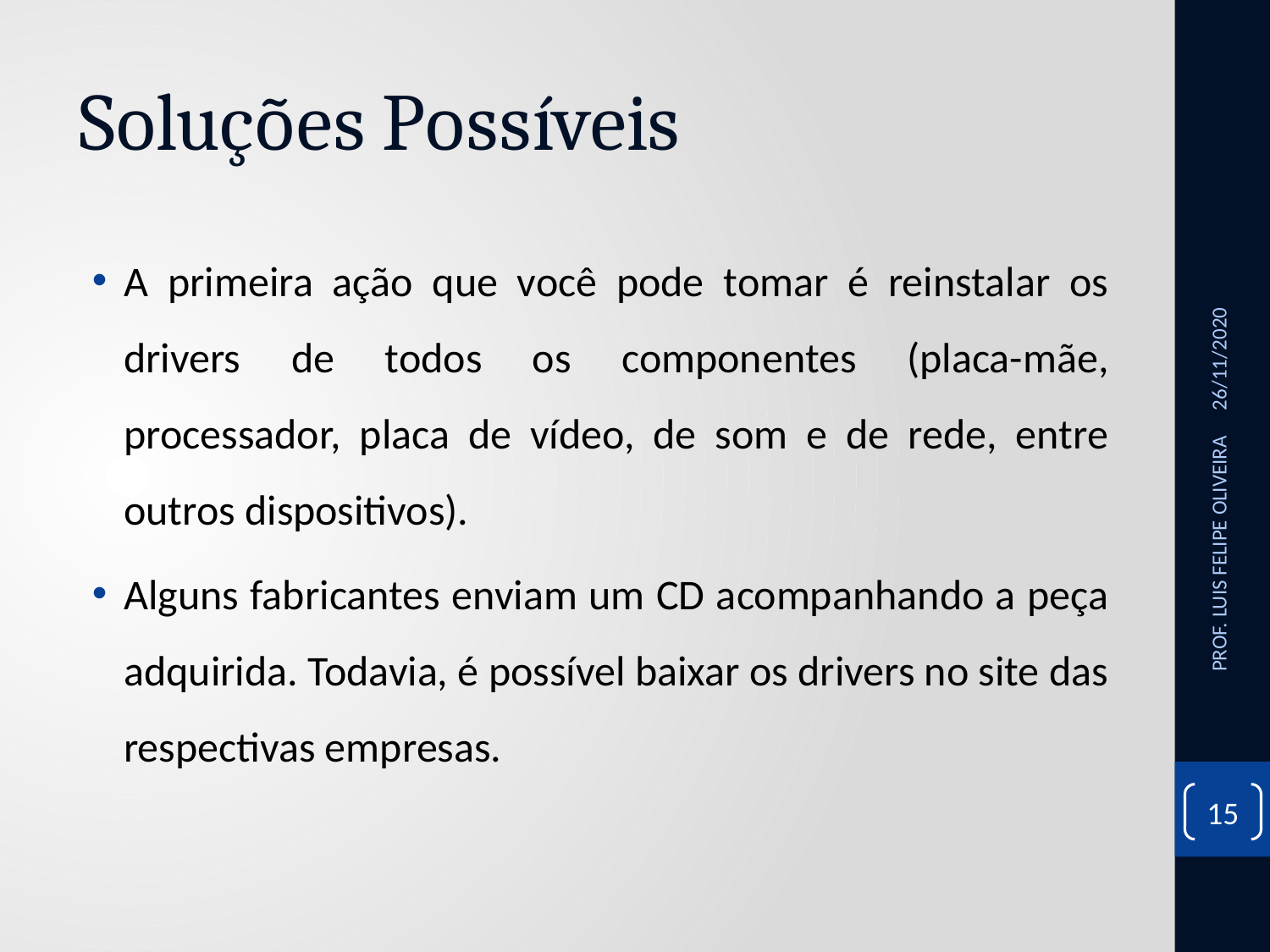

# Soluções Possíveis
A primeira ação que você pode tomar é reinstalar os drivers de todos os componentes (placa-mãe, processador, placa de vídeo, de som e de rede, entre outros dispositivos).
Alguns fabricantes enviam um CD acompanhando a peça adquirida. Todavia, é possível baixar os drivers no site das respectivas empresas.
26/11/2020
PROF. LUIS FELIPE OLIVEIRA
15